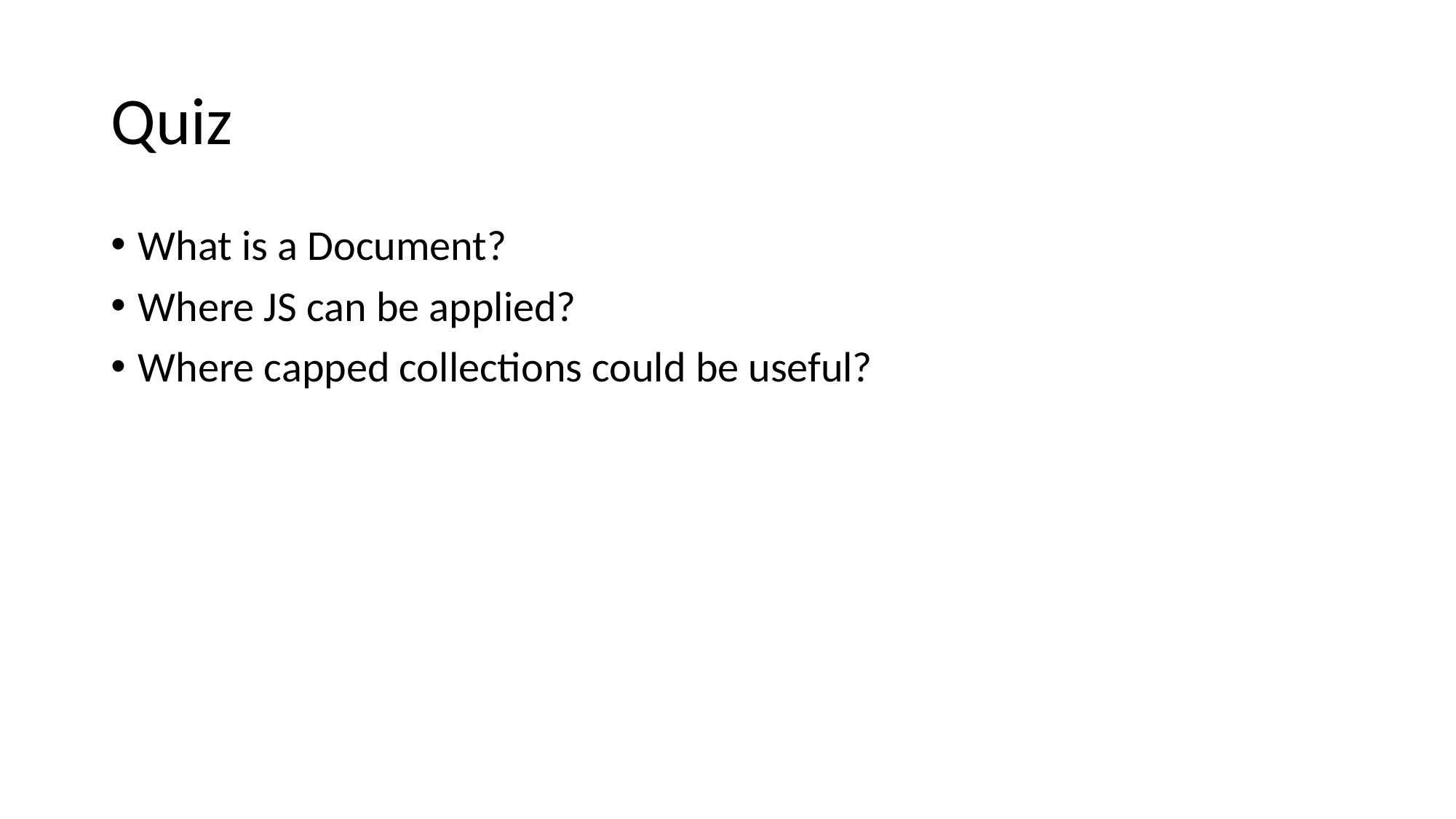

# Quiz
What is a Document?
Where JS can be applied?
Where capped collections could be useful?